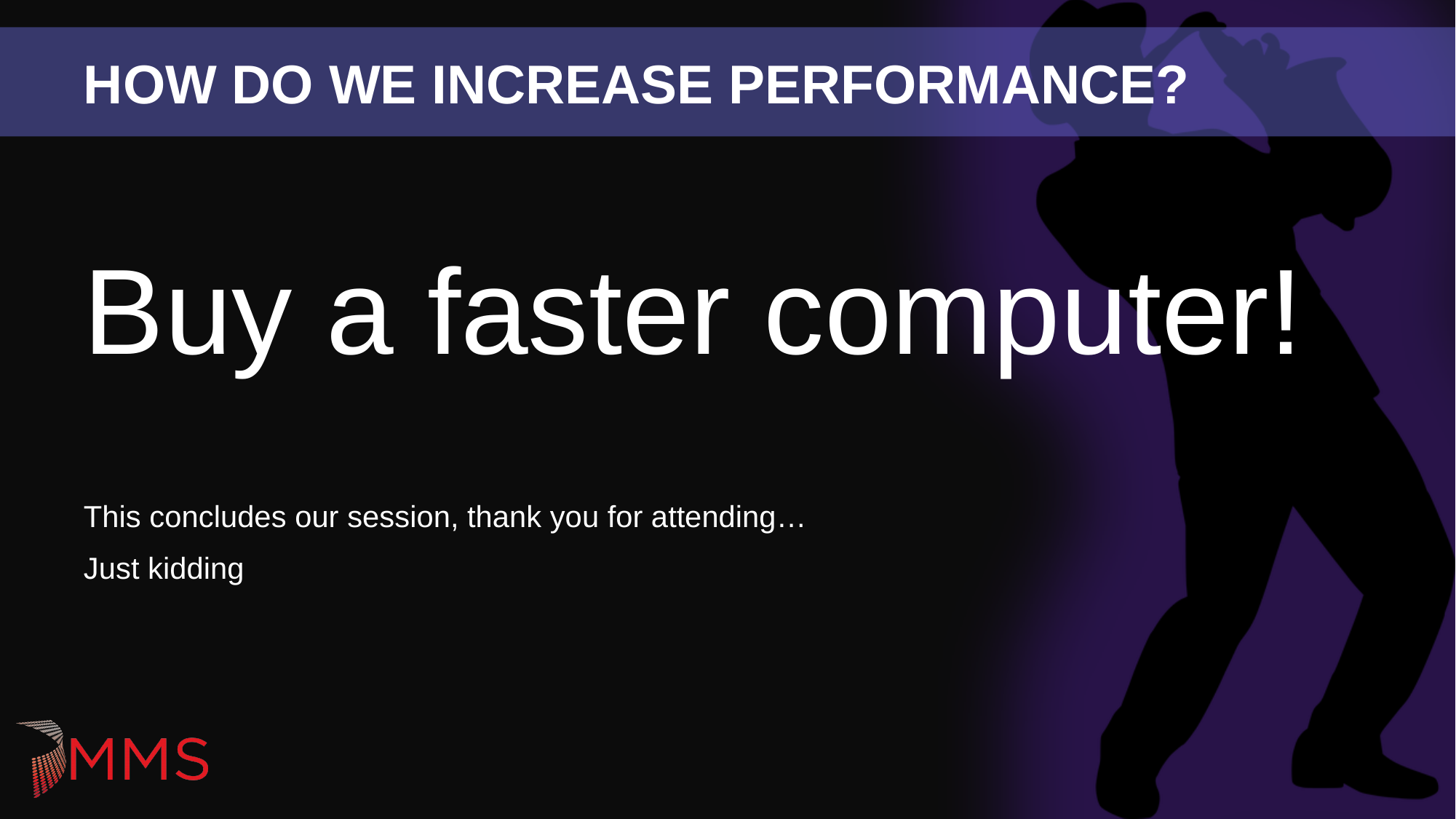

# How do we increase performance?

Buy a faster computer!

This concludes our session, thank you for attending…
Just kidding